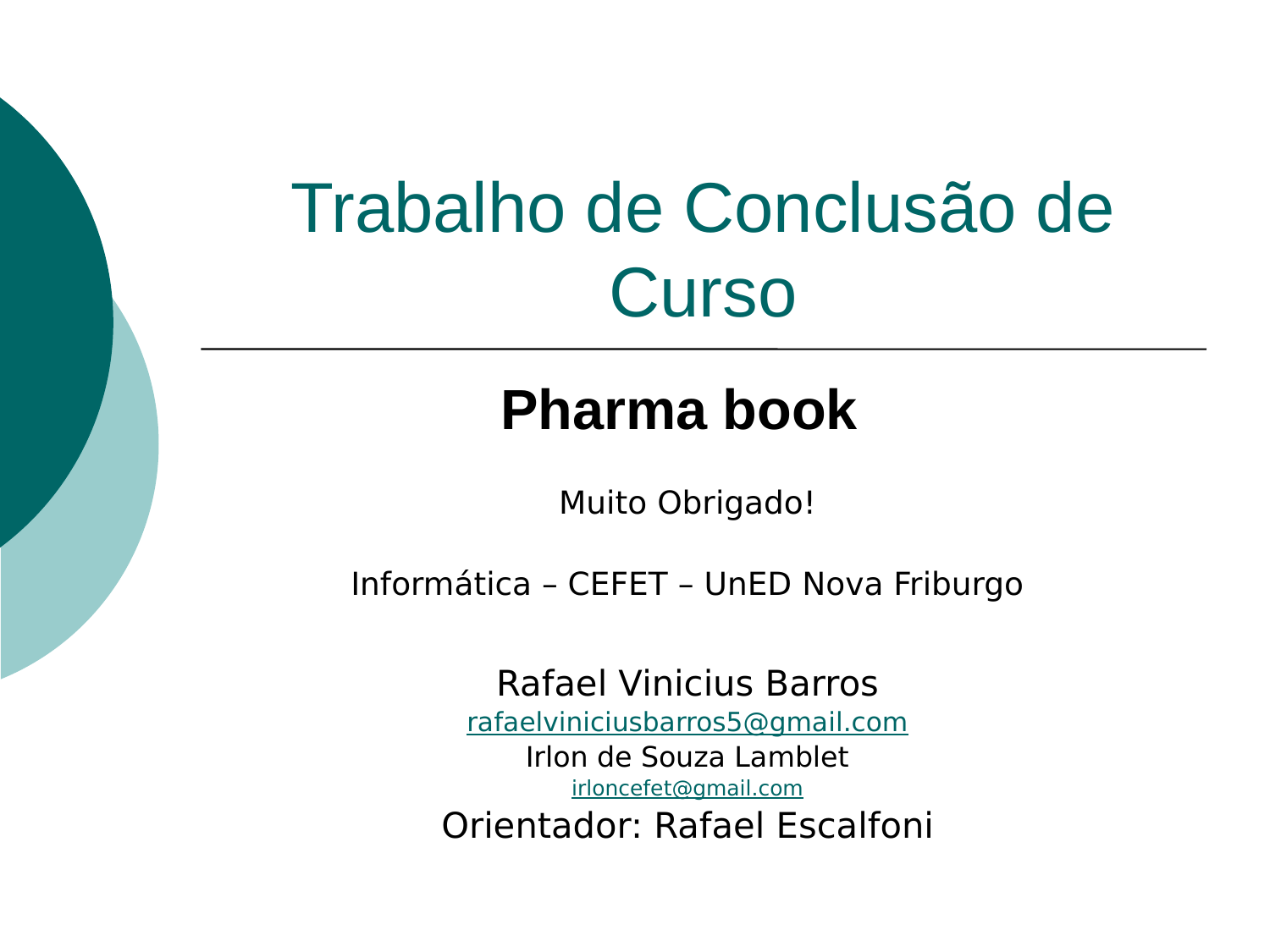

# Trabalho de Conclusão de Curso
Pharma book

Muito Obrigado!

Informática – CEFET – UnED Nova Friburgo

Rafael Vinicius Barros
rafaelviniciusbarros5@gmail.com
Irlon de Souza Lamblet
irloncefet@gmail.com
Orientador: Rafael Escalfoni